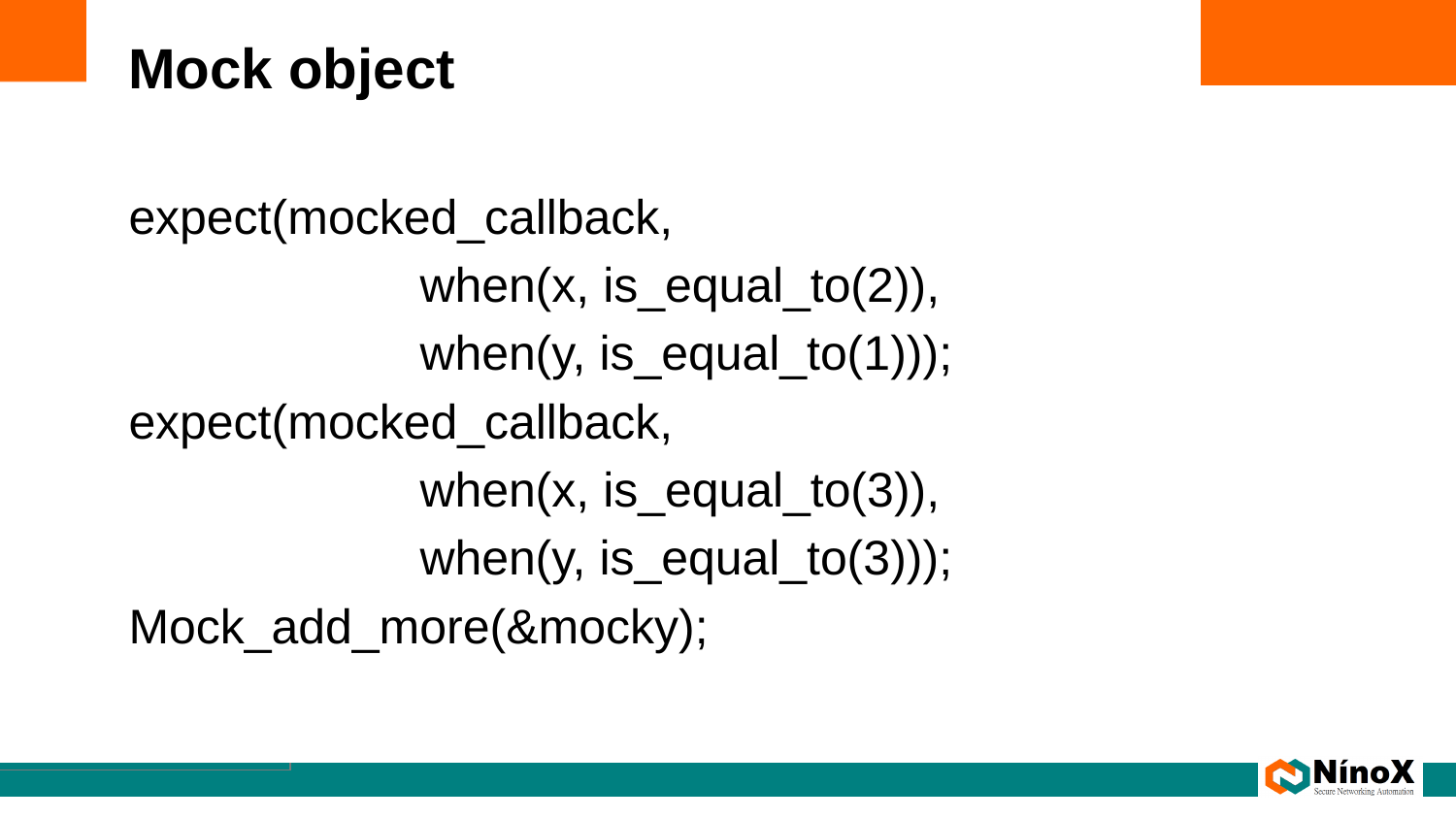

# Mock object
expect(mocked_callback,
		when(x, is_equal_to(2)),
		when(y, is_equal_to(1)));
expect(mocked_callback,
		when(x, is_equal_to(3)),
		when(y, is_equal_to(3)));
Mock_add_more(&mocky);